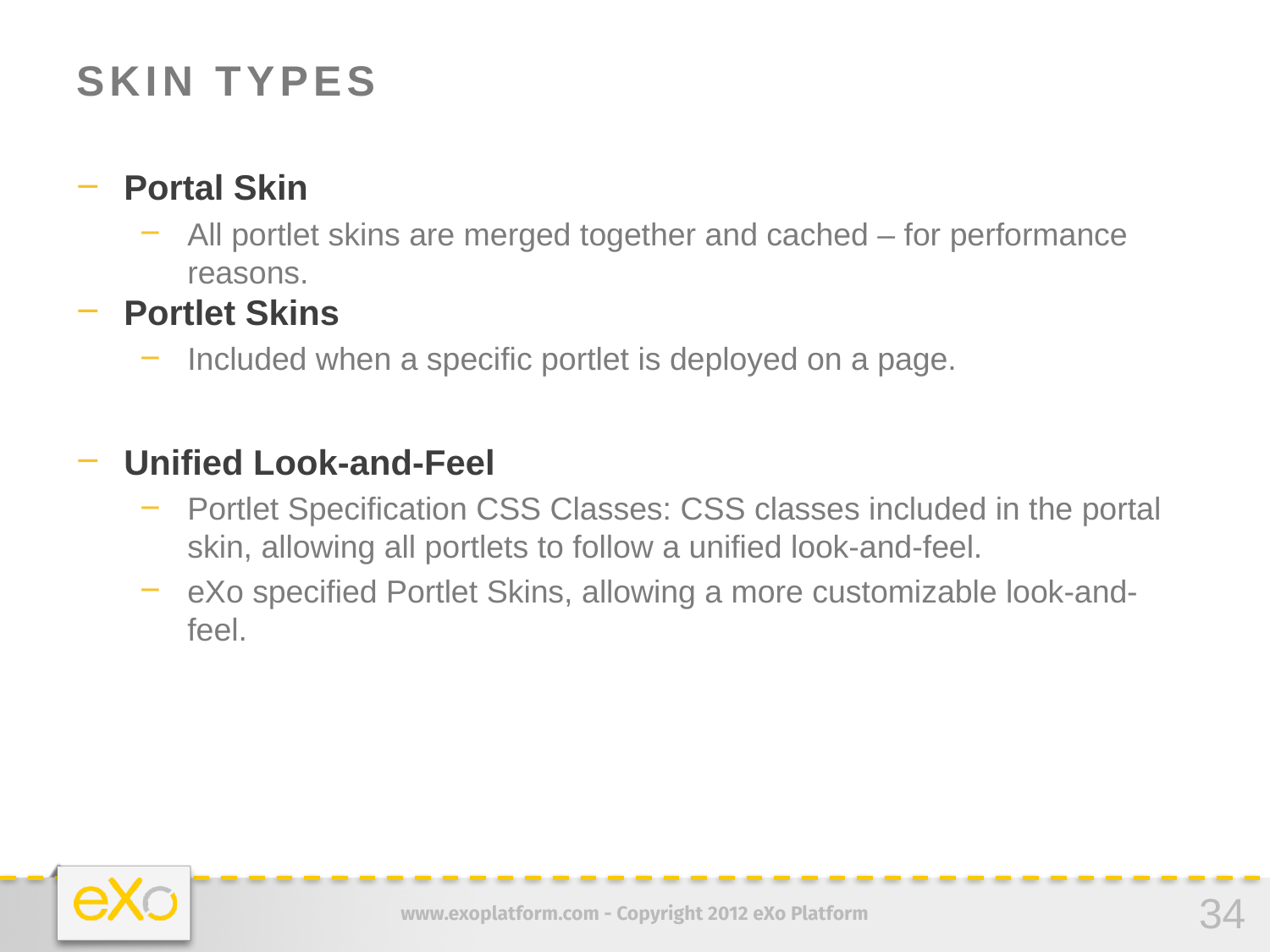

# Skin Types
Portal Skin
All portlet skins are merged together and cached – for performance reasons.
Portlet Skins
Included when a specific portlet is deployed on a page.

Unified Look-and-Feel
Portlet Specification CSS Classes: CSS classes included in the portal skin, allowing all portlets to follow a unified look-and-feel.
eXo specified Portlet Skins, allowing a more customizable look-and-feel.